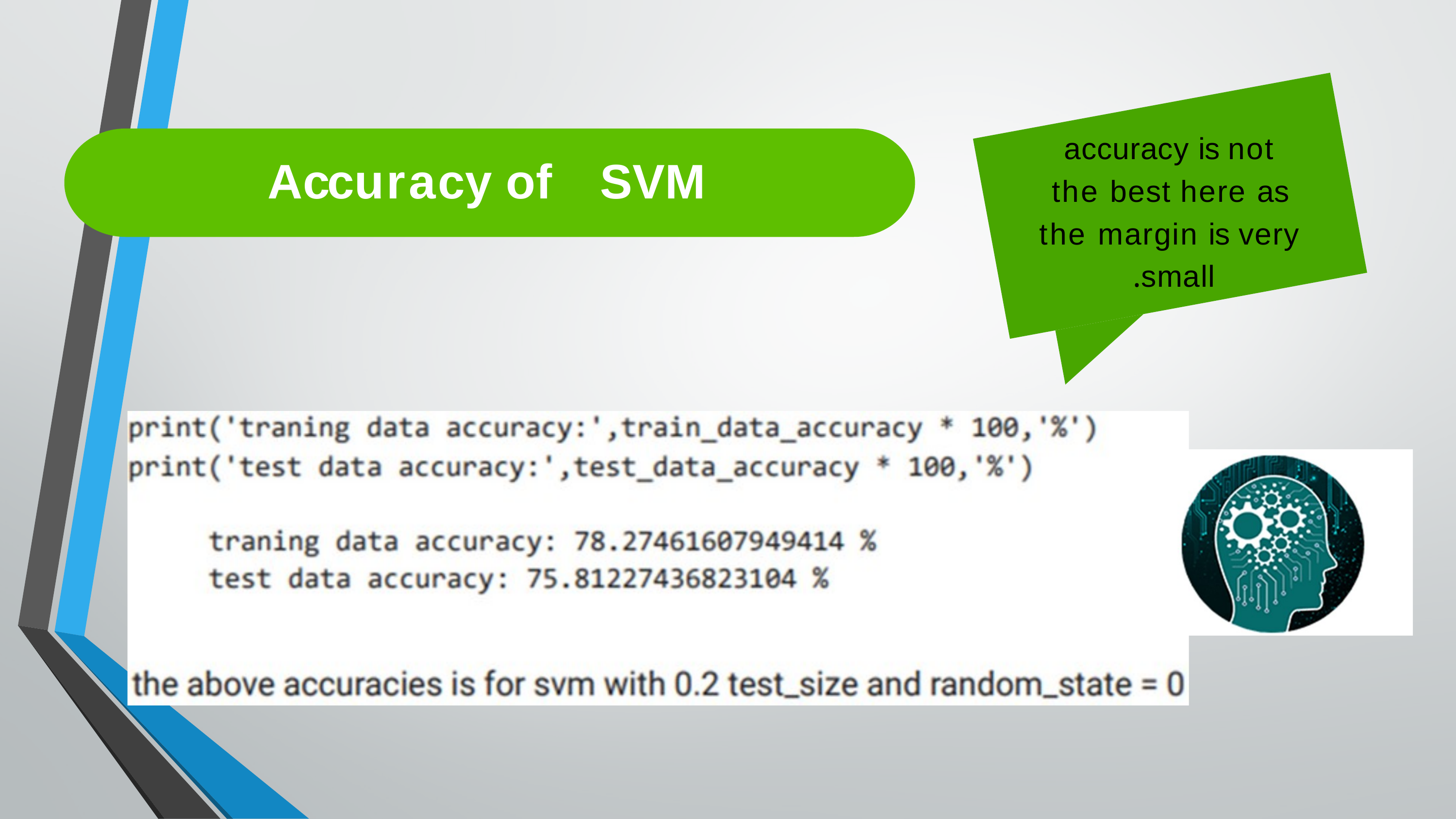

# accuracy is not  the best here as  the margin is very  small.

Accuracy of	SVM